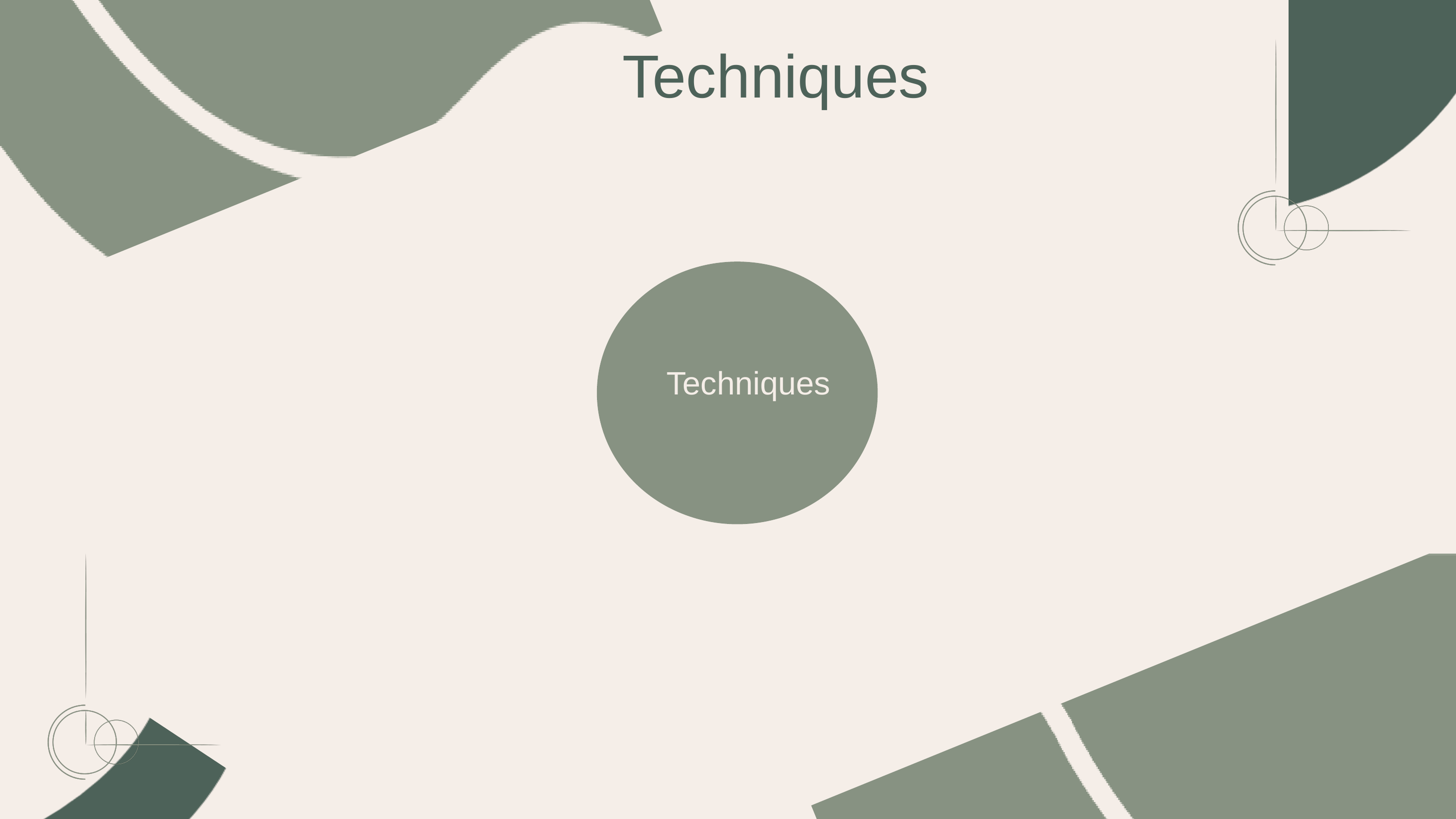

Techniques

1
React Native, Expo go
FastAPI

3

2
AI Model:OpenAI: GPT-3.5 Turbo
Techniques
  PostgreSQL

4